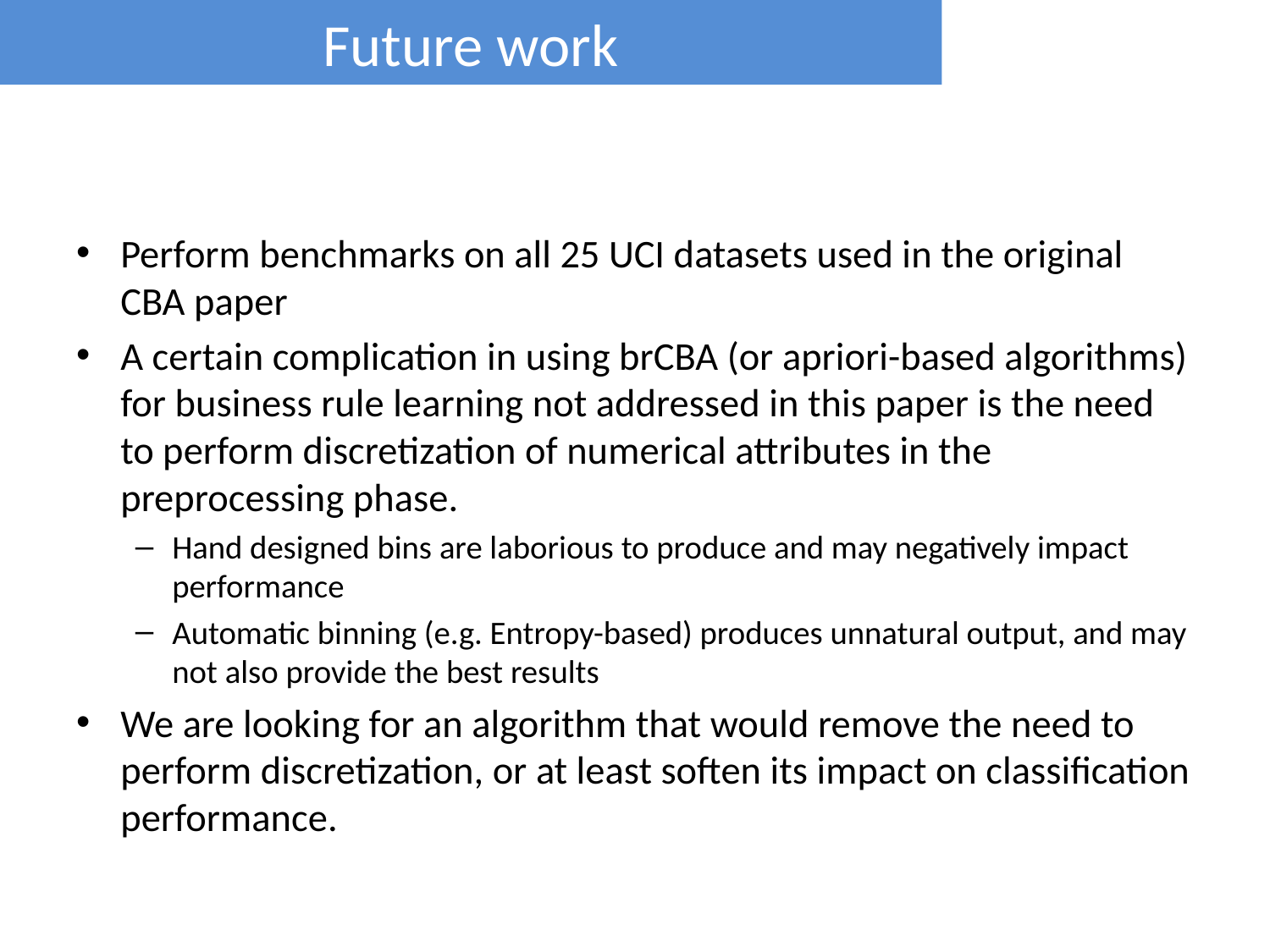

Future work
Perform benchmarks on all 25 UCI datasets used in the original CBA paper
A certain complication in using brCBA (or apriori-based algorithms) for business rule learning not addressed in this paper is the need to perform discretization of numerical attributes in the preprocessing phase.
Hand designed bins are laborious to produce and may negatively impact performance
Automatic binning (e.g. Entropy-based) produces unnatural output, and may not also provide the best results
We are looking for an algorithm that would remove the need to perform discretization, or at least soften its impact on classification performance.